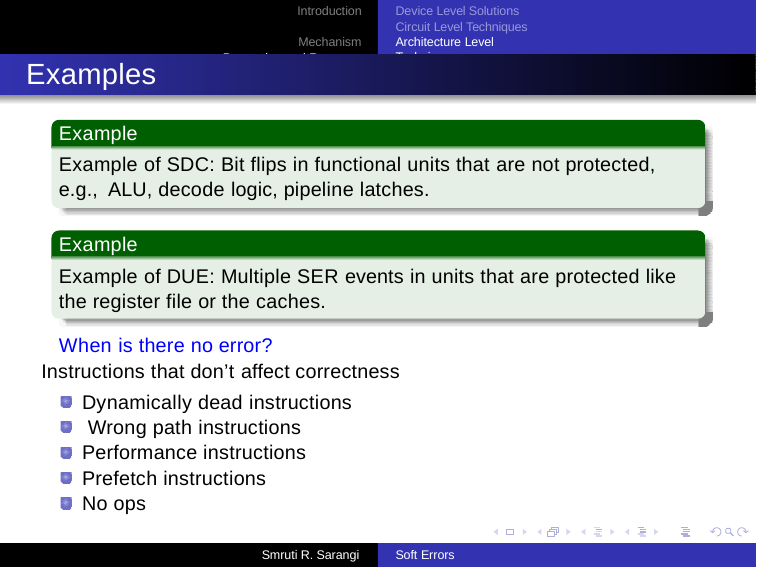

Introduction  Mechanism
Prevention and Recovery

Device Level Solutions  Circuit Level Techniques
Architecture Level Techniques
Examples
Example
Example of SDC: Bit flips in functional units that are not protected, e.g.,  ALU, decode logic, pipeline latches.

Example
Example of DUE: Multiple SER events in units that are protected like  the register file or the caches.
When is there no error?
Instructions that don’t affect correctness
Dynamically dead instructions  Wrong path instructions  Performance instructions  Prefetch instructions
No ops

Smruti R. Sarangi
Soft Errors